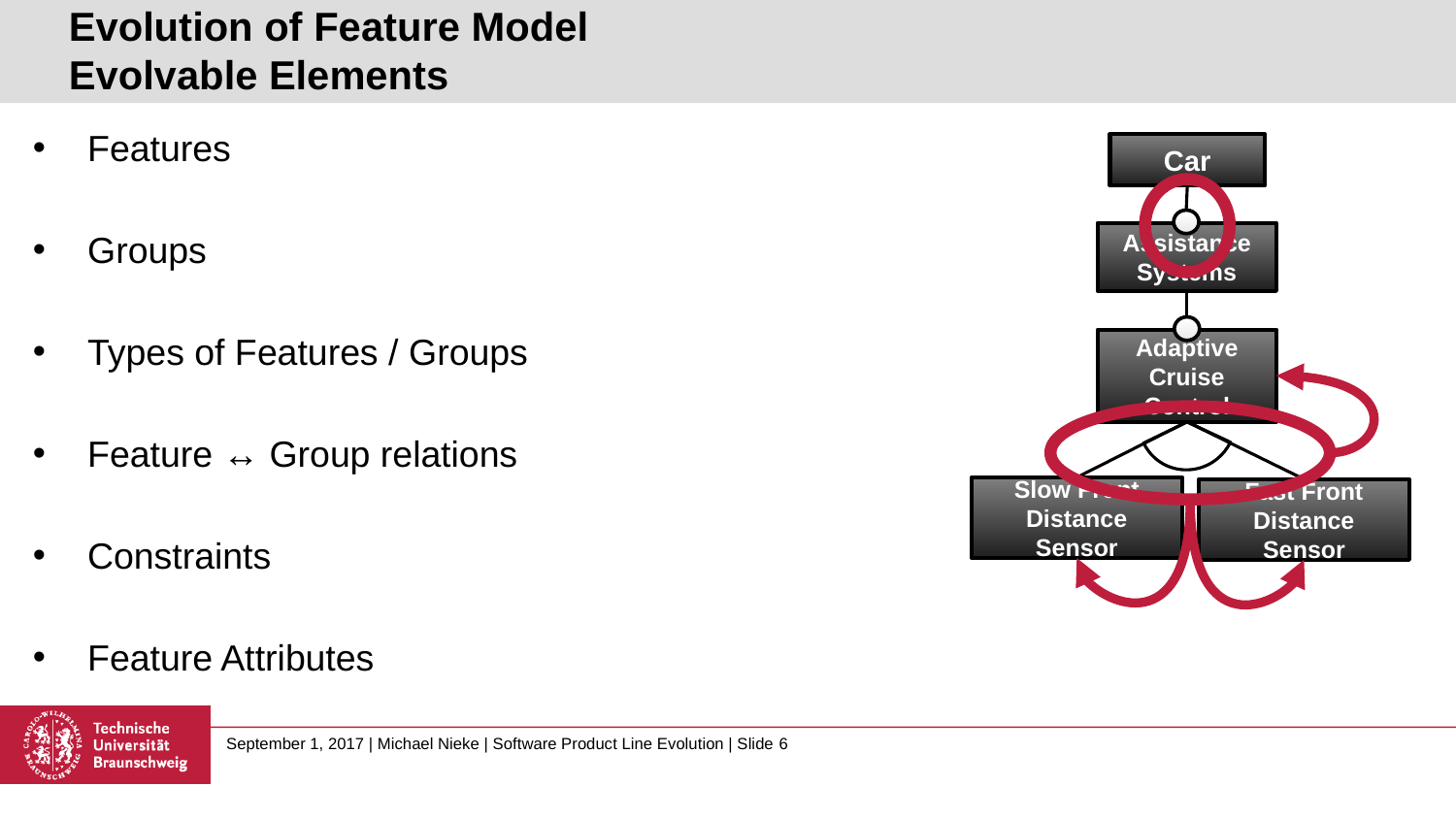

# Evolution of Feature Model Evolvable Elements
Features

Groups

Types of Features / Groups

Feature ↔ Group relations

Constraints

Feature Attributes

Car

Assistance Systems

Adaptive Cruise Control

Slow Front Distance Sensor
Fast Front Distance Sensor